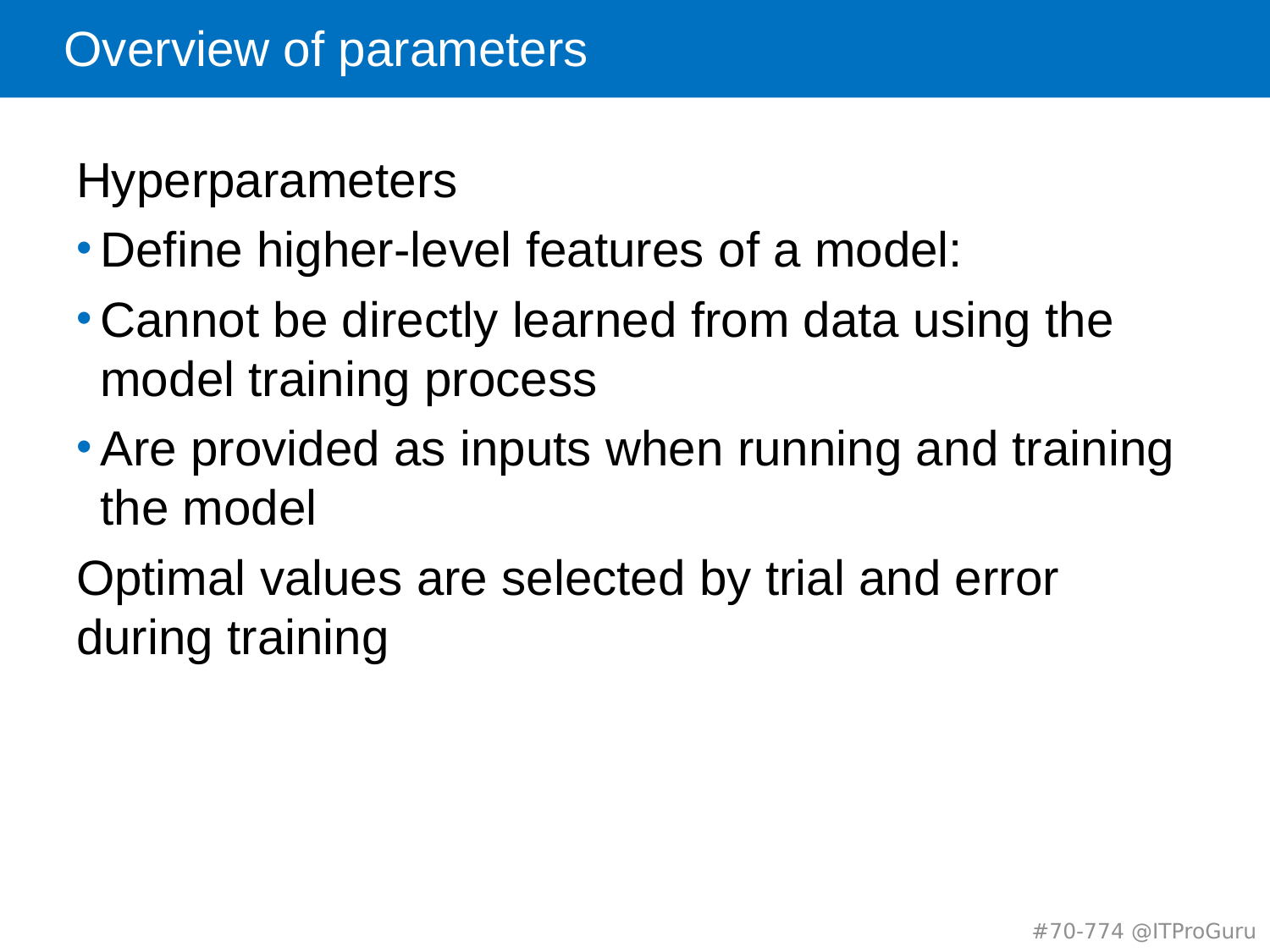

# Overview of parameters
Hyperparameters
Define higher-level features of a model:
Cannot be directly learned from data using the model training process
Are provided as inputs when running and training the model
Optimal values are selected by trial and error during training